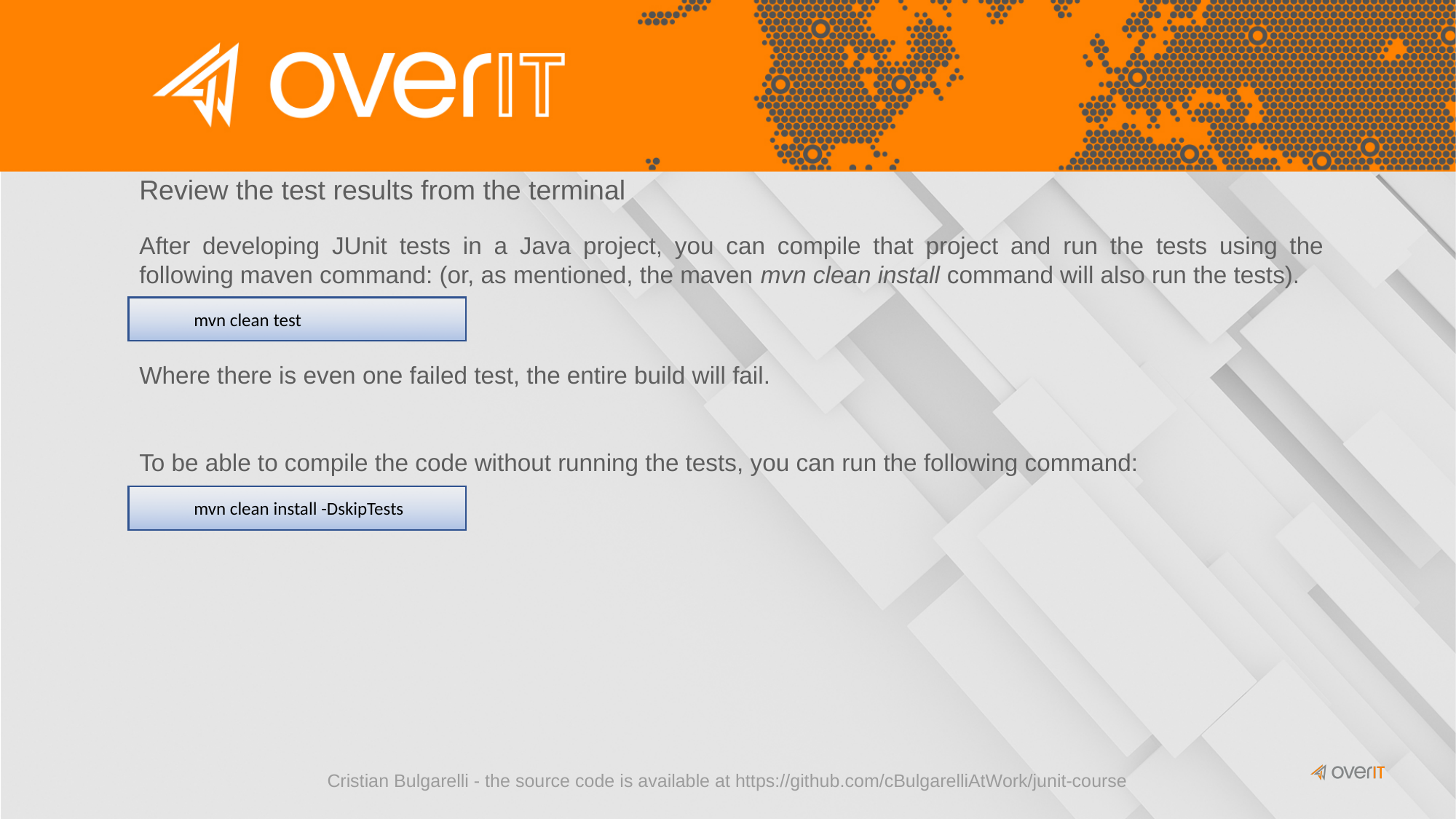

Review the test results from the terminal
After developing JUnit tests in a Java project, you can compile that project and run the tests using the following maven command: (or, as mentioned, the maven mvn clean install command will also run the tests).
mvn clean test
Where there is even one failed test, the entire build will fail.

To be able to compile the code without running the tests, you can run the following command:
mvn clean install -DskipTests
Cristian Bulgarelli - the source code is available at https://github.com/cBulgarelliAtWork/junit-course